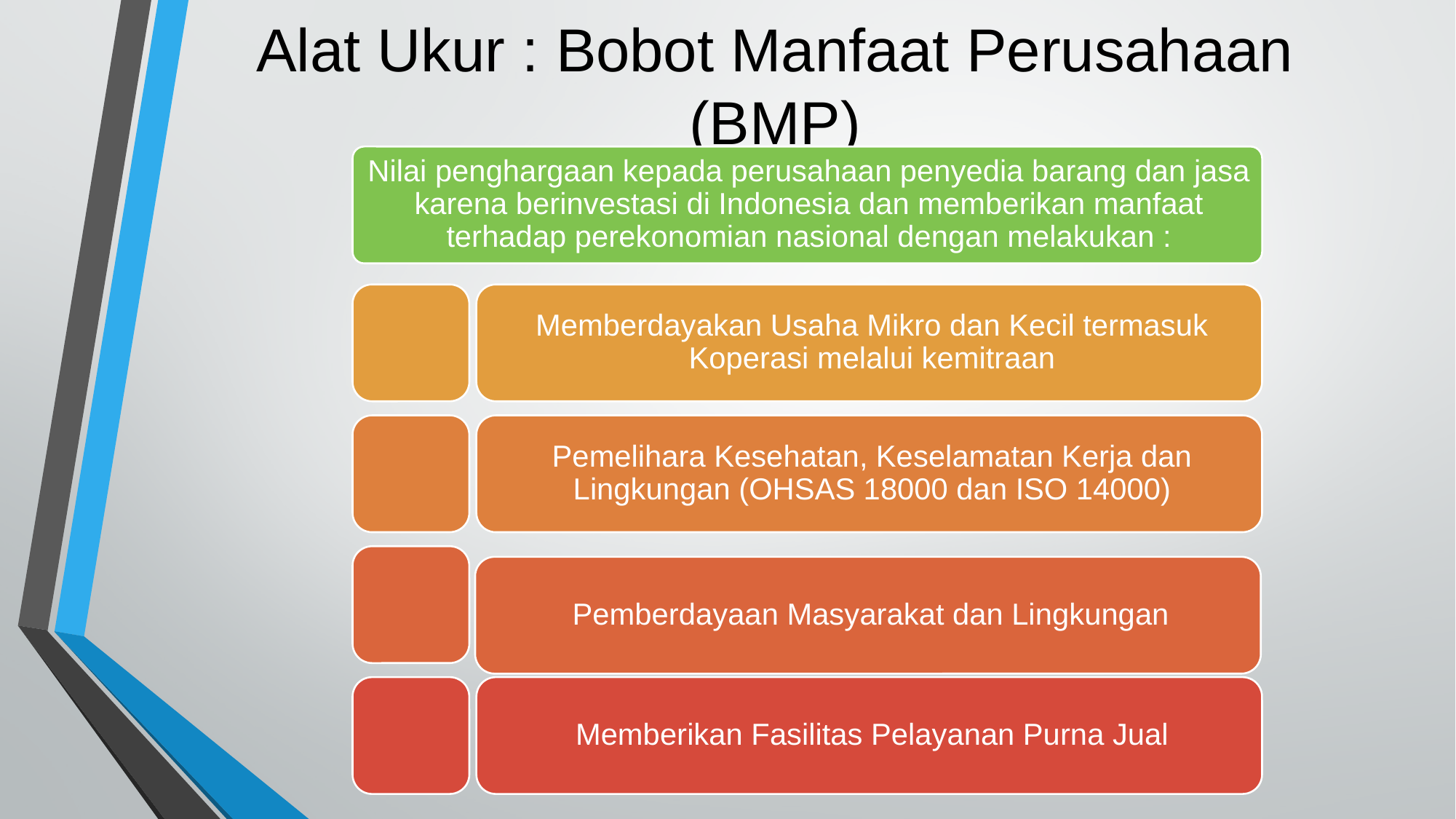

# Alat Ukur : Bobot Manfaat Perusahaan (BMP)
Nilai penghargaan kepada perusahaan penyedia barang dan jasa karena berinvestasi di Indonesia dan memberikan manfaat terhadap perekonomian nasional dengan melakukan :
Memberdayakan Usaha Mikro dan Kecil termasuk Koperasi melalui kemitraan
Pemelihara Kesehatan, Keselamatan Kerja dan Lingkungan (OHSAS 18000 dan ISO 14000)
Pemberdayaan Masyarakat dan Lingkungan
Memberikan Fasilitas Pelayanan Purna Jual